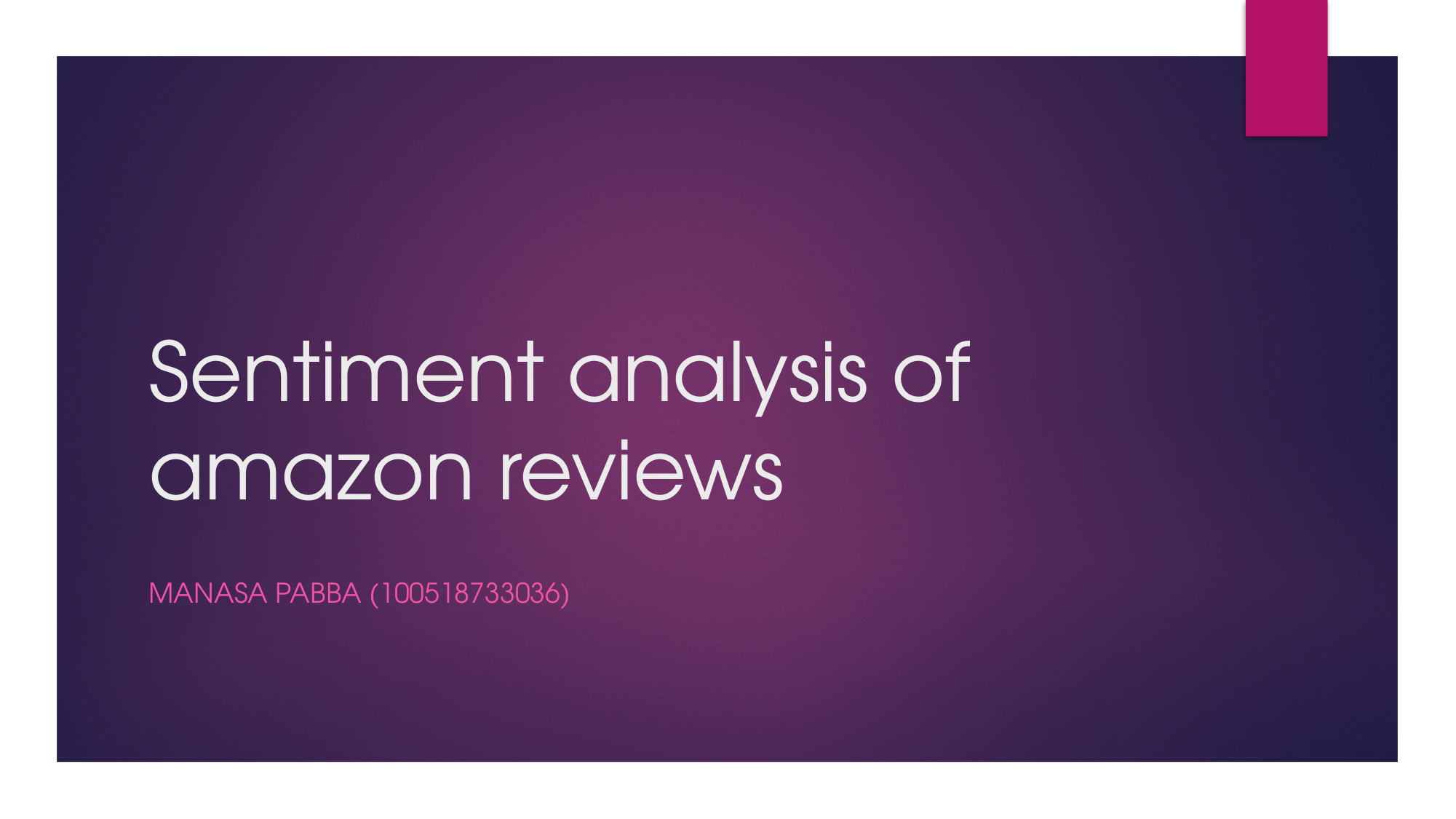

# Sentiment analysis of amazon reviews
Manasa Pabba (100518733036)